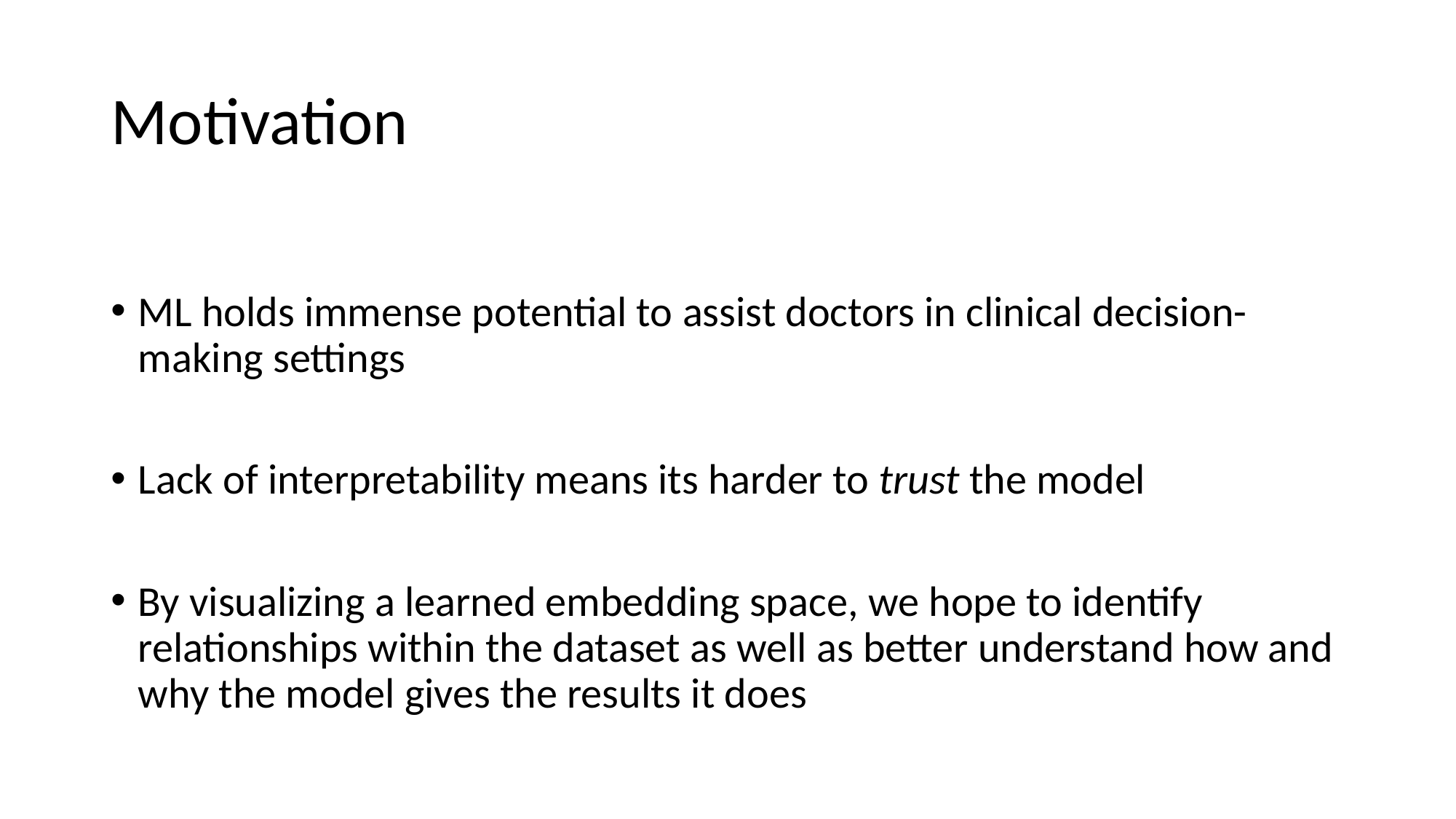

# Motivation

ML holds immense potential to assist doctors in clinical decision-making settings

Lack of interpretability means its harder to trust the model

By visualizing a learned embedding space, we hope to identify relationships within the dataset as well as better understand how and why the model gives the results it does